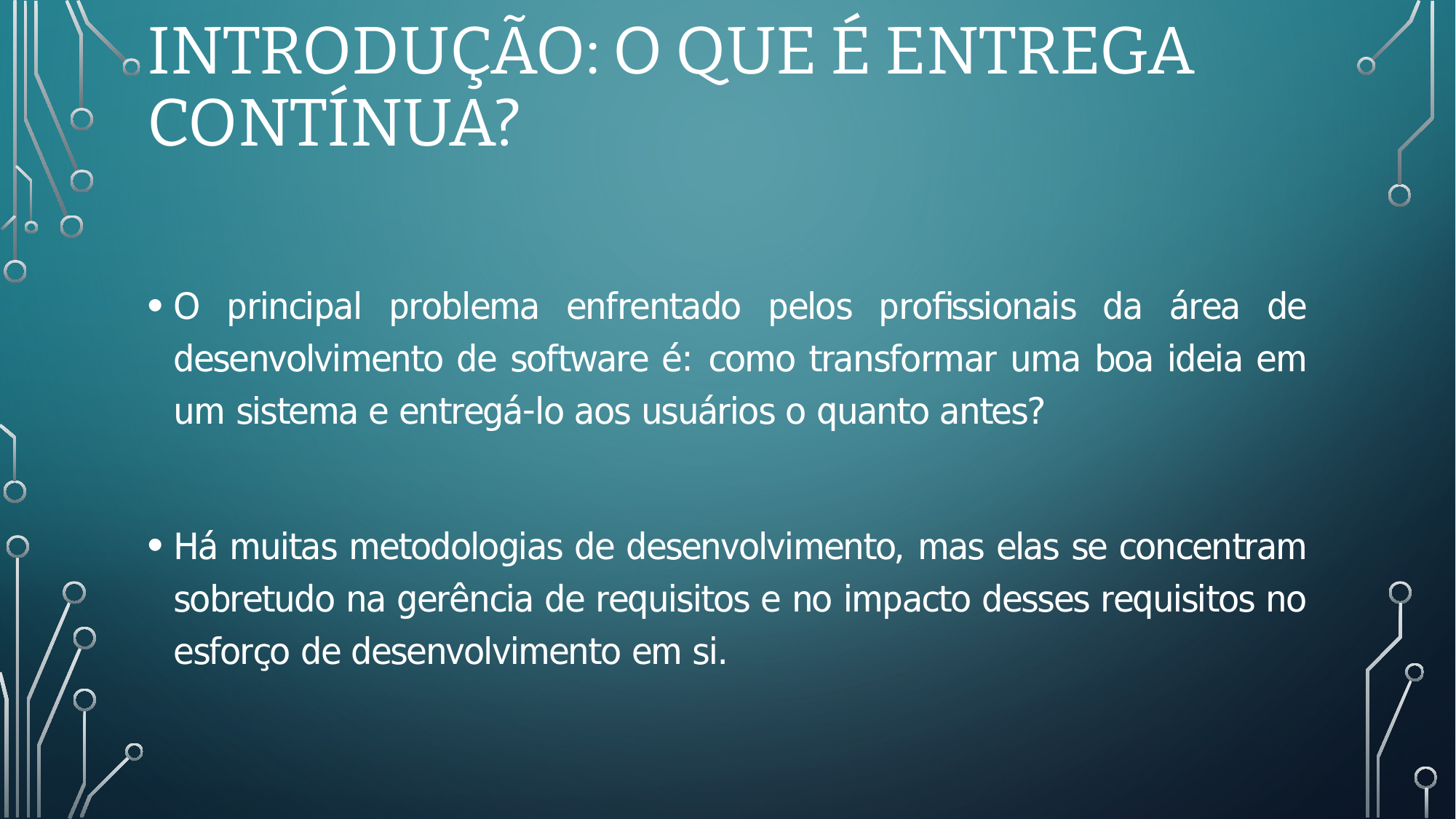

# Introdução: O que é entrega contínua?
O principal problema enfrentado pelos profissionais da área de desenvolvimento de software é: como transformar uma boa ideia em um sistema e entregá-lo aos usuários o quanto antes?

Há muitas metodologias de desenvolvimento, mas elas se concentram sobretudo na gerência de requisitos e no impacto desses requisitos no esforço de desenvolvimento em si.